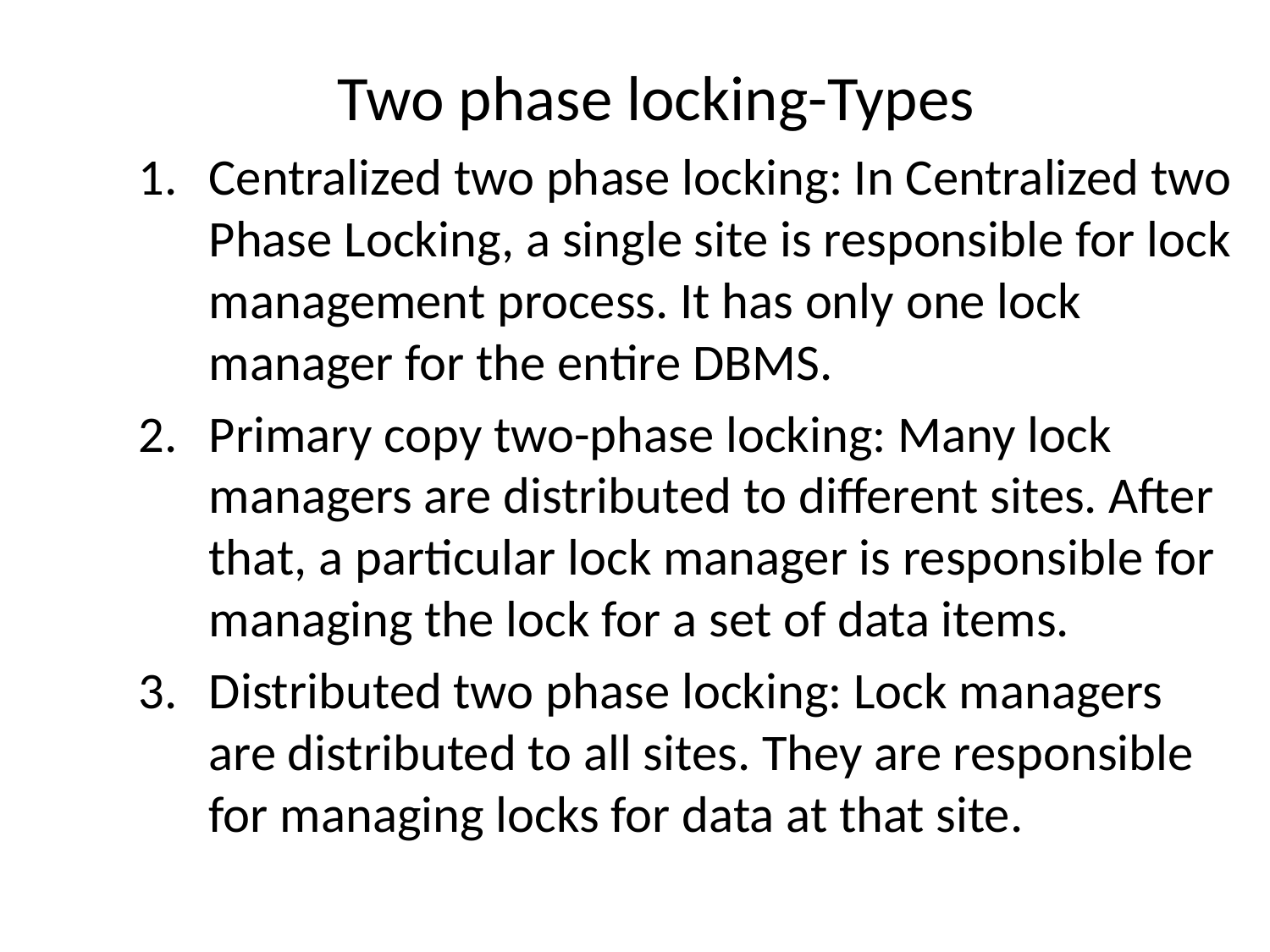

# Two phase locking-Types
Centralized two phase locking: In Centralized two Phase Locking, a single site is responsible for lock management process. It has only one lock manager for the entire DBMS.
Primary copy two-phase locking: Many lock managers are distributed to different sites. After that, a particular lock manager is responsible for managing the lock for a set of data items.
Distributed two phase locking: Lock managers are distributed to all sites. They are responsible for managing locks for data at that site.